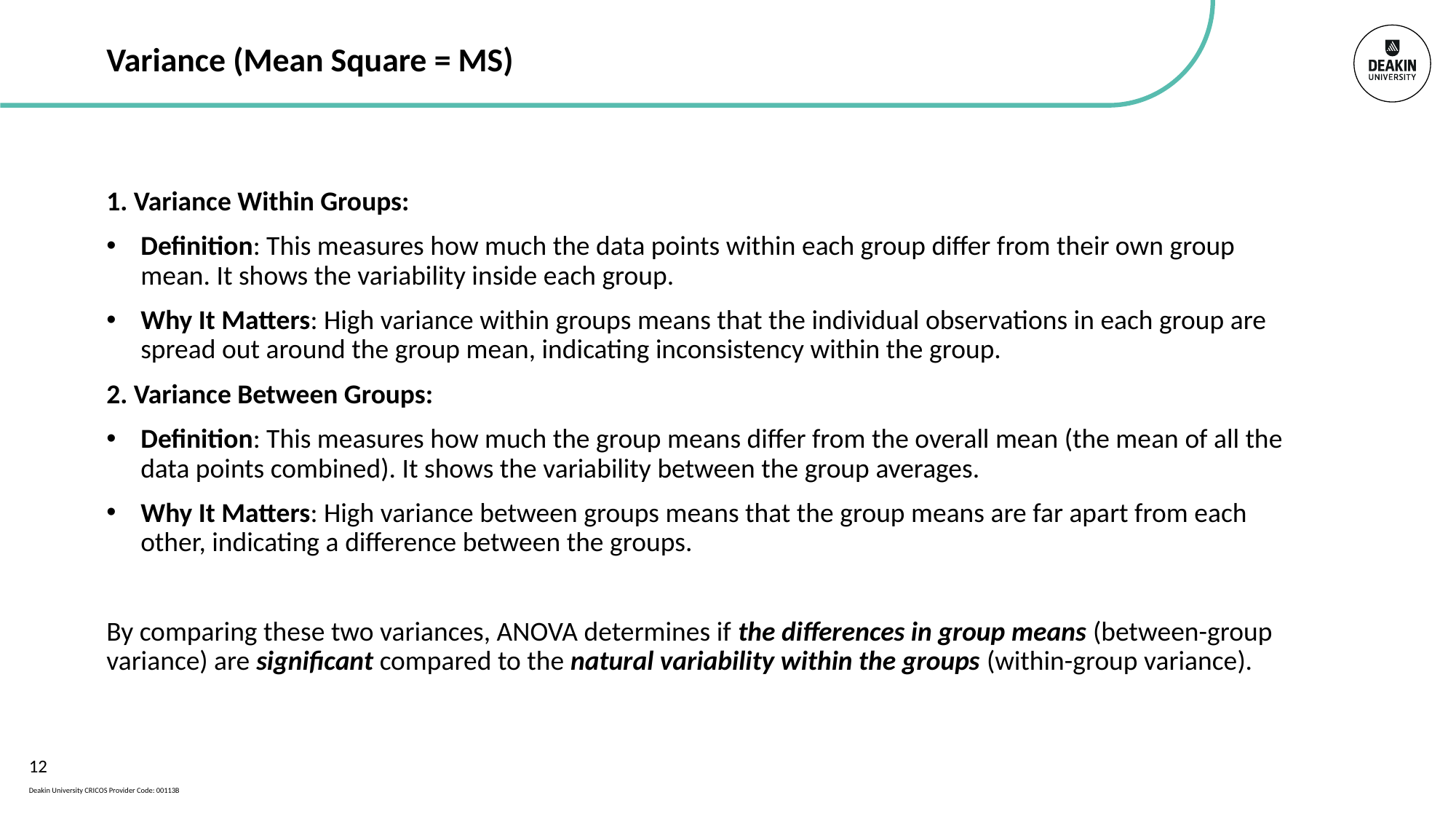

# Variance (Mean Square = MS)
1. Variance Within Groups:
Definition: This measures how much the data points within each group differ from their own group mean. It shows the variability inside each group.
Why It Matters: High variance within groups means that the individual observations in each group are spread out around the group mean, indicating inconsistency within the group.
2. Variance Between Groups:
Definition: This measures how much the group means differ from the overall mean (the mean of all the data points combined). It shows the variability between the group averages.
Why It Matters: High variance between groups means that the group means are far apart from each other, indicating a difference between the groups.

By comparing these two variances, ANOVA determines if the differences in group means (between-group variance) are significant compared to the natural variability within the groups (within-group variance).

12
Deakin University CRICOS Provider Code: 00113B